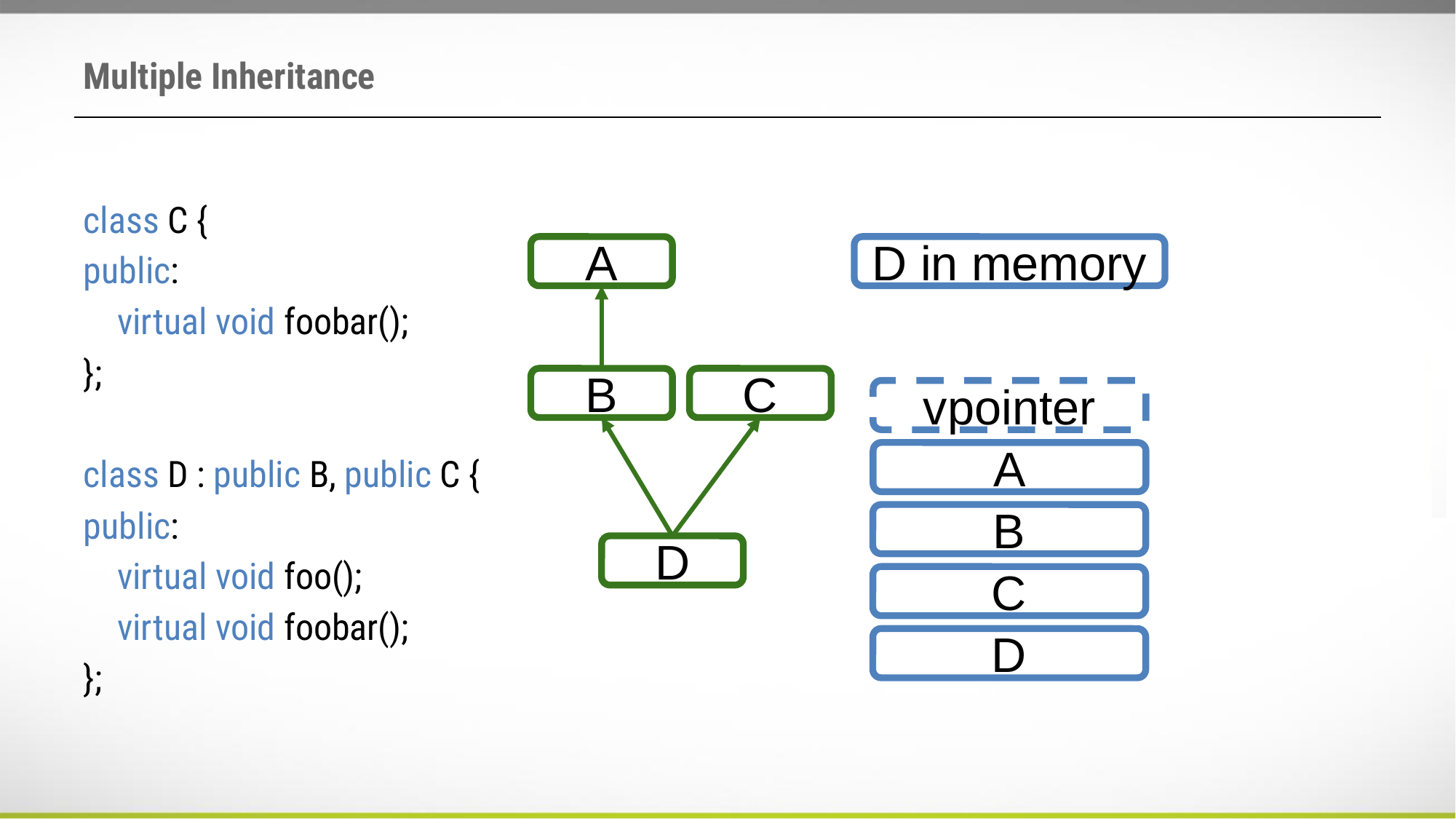

# Multiple Inheritance
class C {
public:
    virtual void foobar();
};

class D : public B, public C {
public:
    virtual void foo();
    virtual void foobar();
};

A
D in memory
B
C
vpointer
A
B
D
C
D